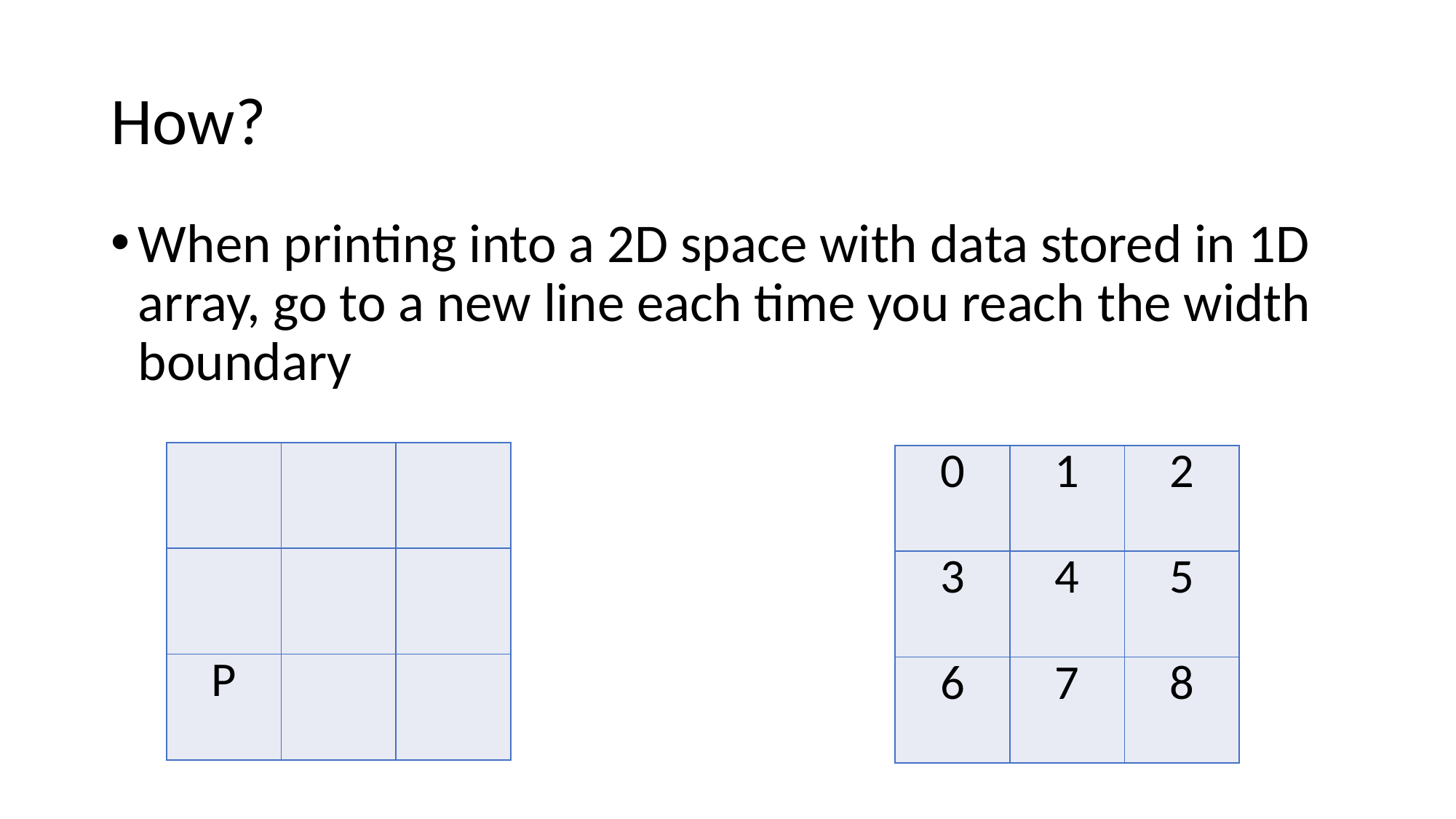

# How?

When printing into a 2D space with data stored in 1D array, go to a new line each time you reach the width boundary
|  |  |  |
| --- | --- | --- |
|  |  |  |
| P |  |  |
| 0 | 1 | 2 |
| --- | --- | --- |
| 3 | 4 | 5 |
| 6 | 7 | 8 |